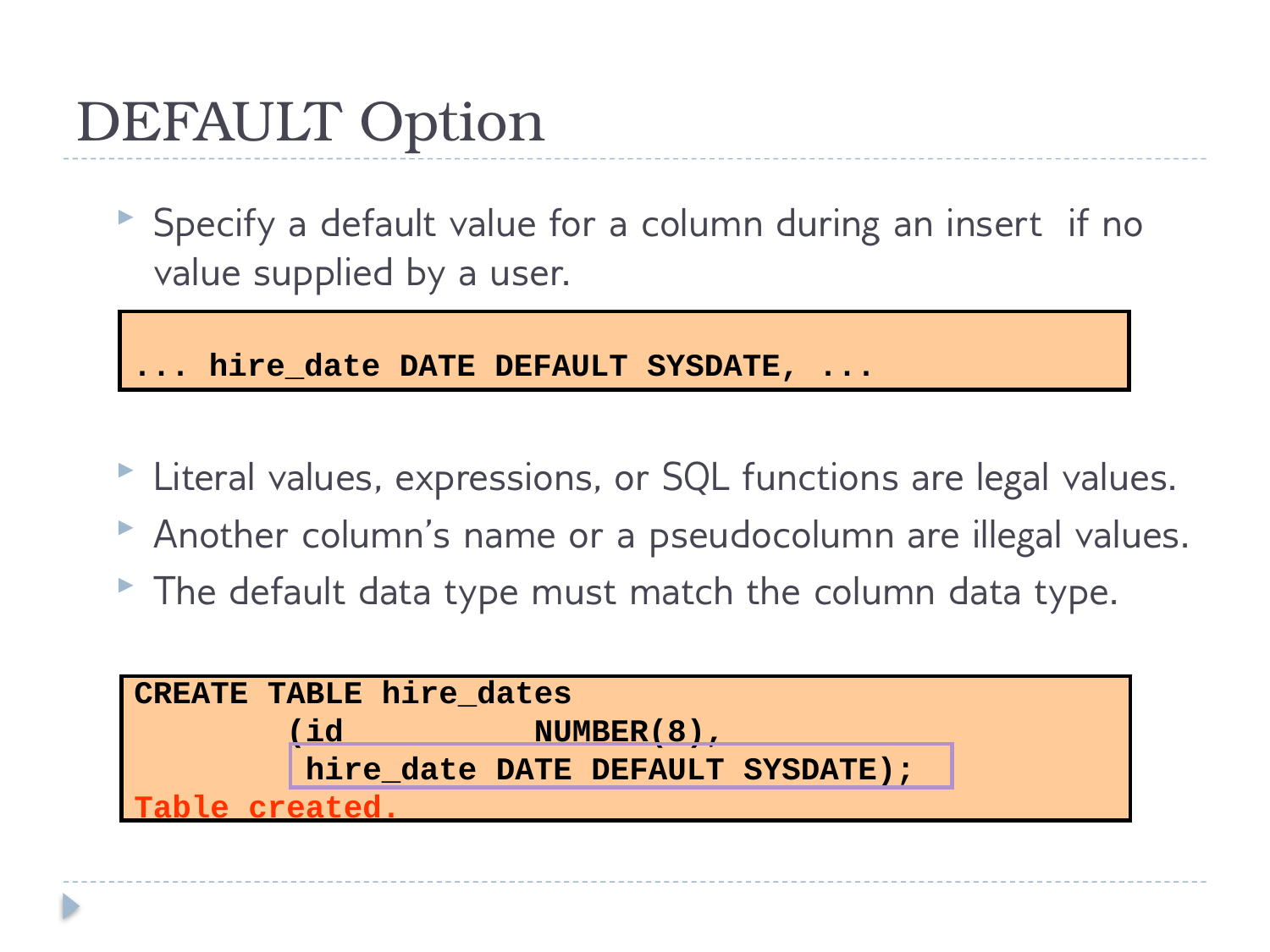

# DEFAULT Option
Specify a default value for a column during an insert  if no value supplied by a user.

Literal values, expressions, or SQL functions are legal values.
Another column’s name or a pseudocolumn are illegal values.
The default data type must match the column data type.
... hire_date DATE DEFAULT SYSDATE, ...
CREATE TABLE hire_dates
        (id          NUMBER(8),
         hire_date DATE DEFAULT SYSDATE);
Table created.